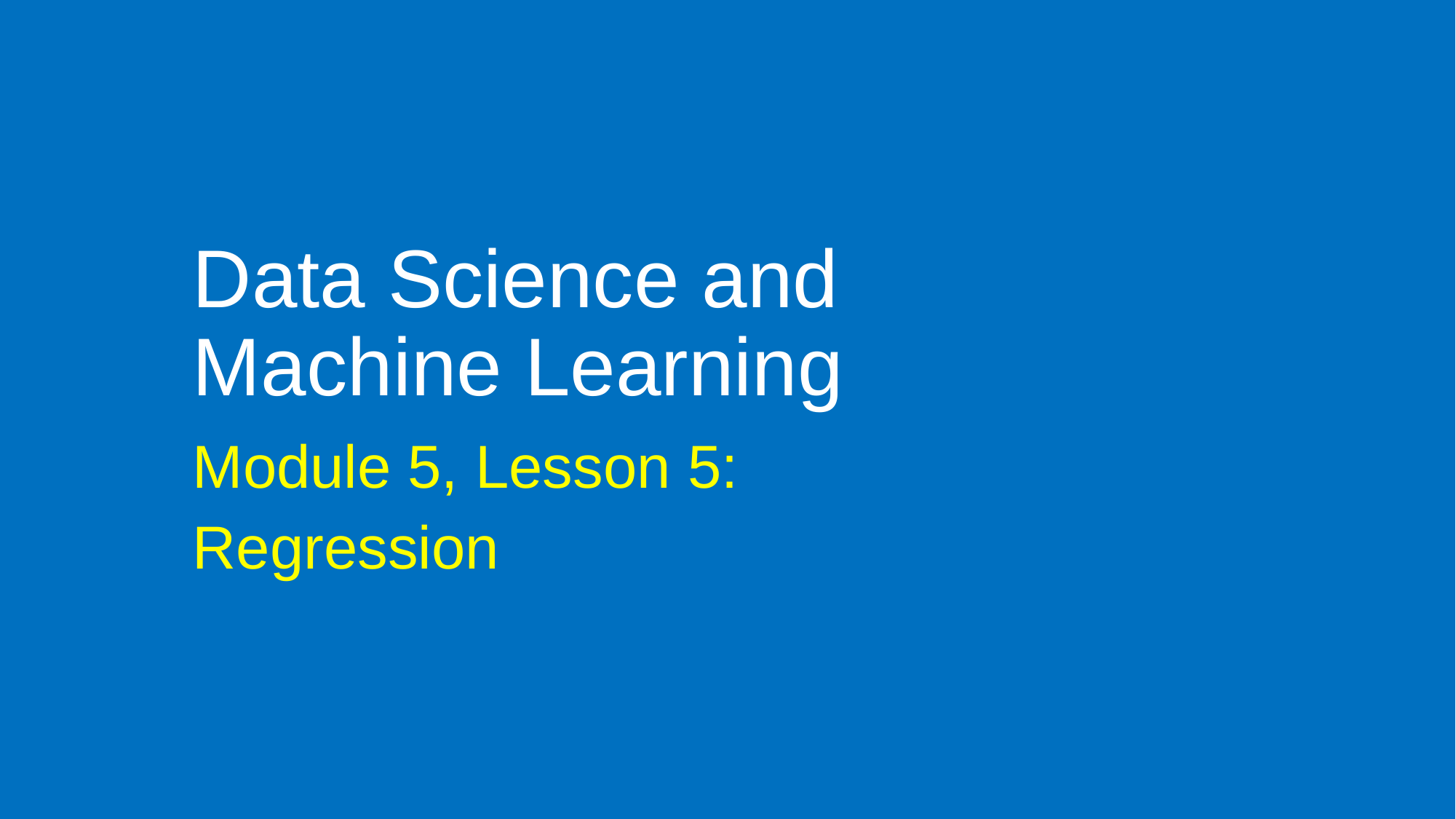

# Data Science and Machine Learning
Module 5, Lesson 5:
Regression